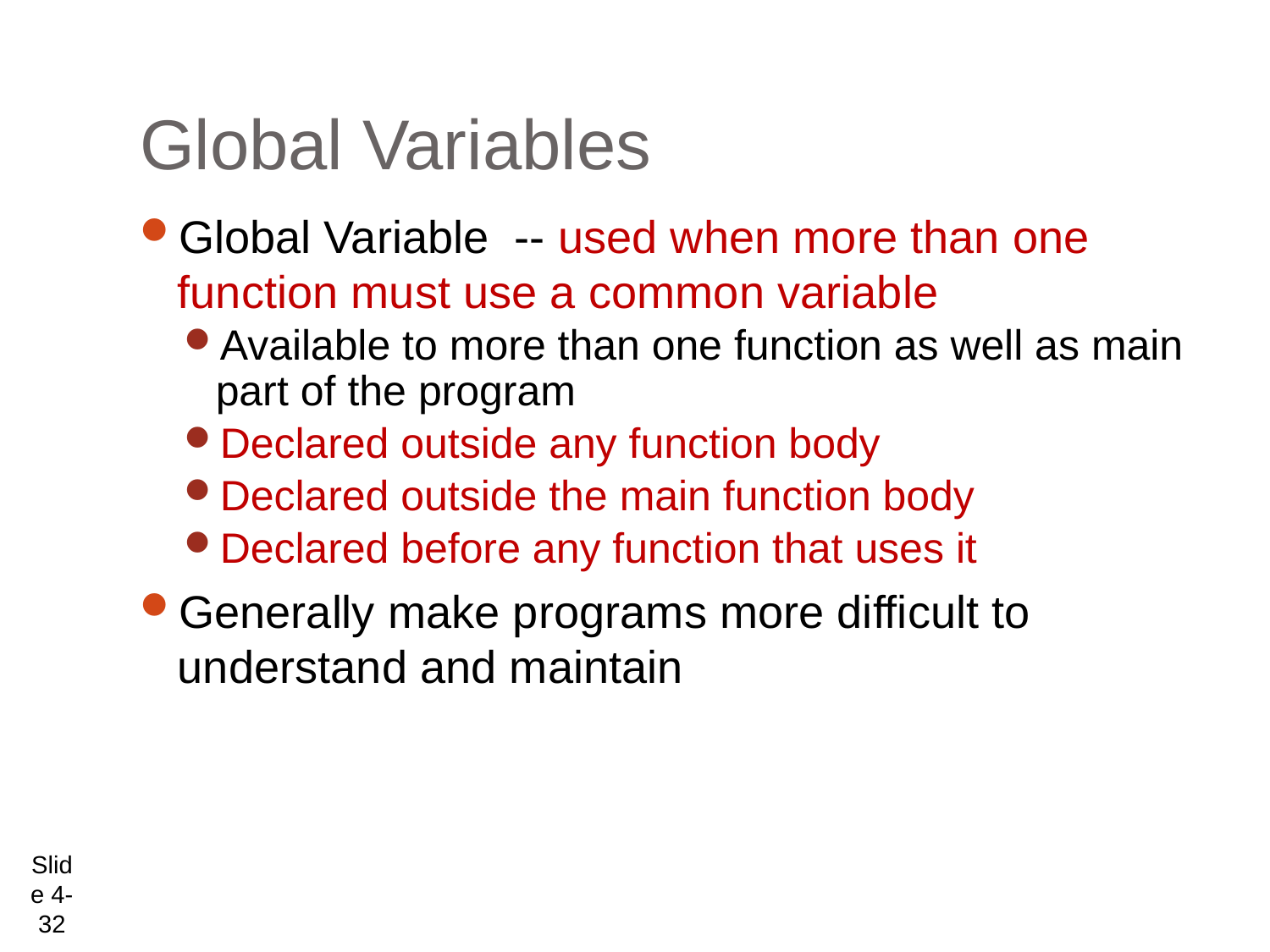

# Global Variables
Global Variable  -- used when more than one function must use a common variable
Available to more than one function as well as main part of the program
Declared outside any function body
Declared outside the main function body
Declared before any function that uses it
Generally make programs more difficult to understand and maintain
Slide 4- 32